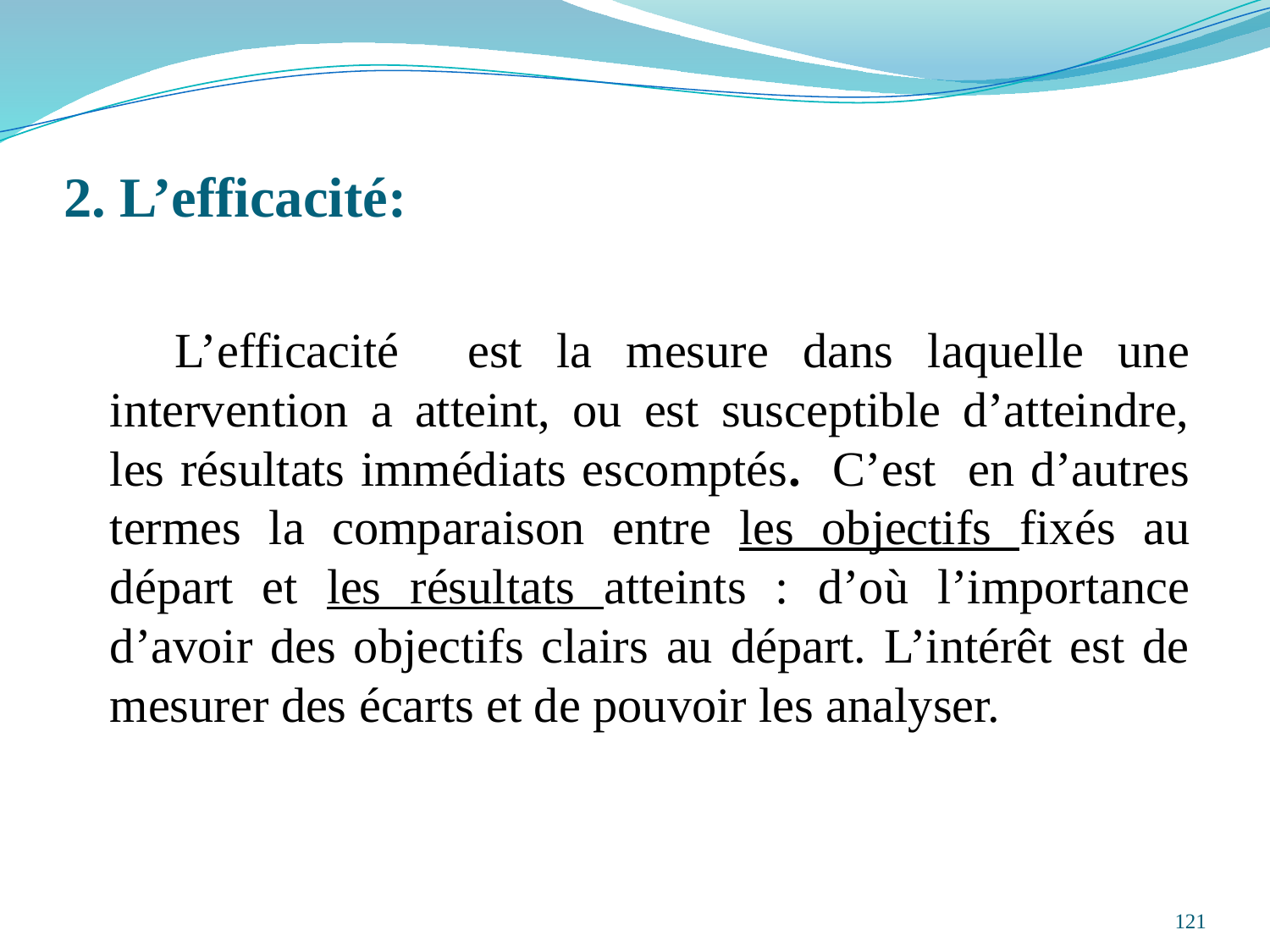

# 2. L’efficacité:
   L’efficacité  est la mesure dans laquelle une intervention a atteint, ou est susceptible d’atteindre, les résultats immédiats escomptés.  C’est  en d’autres termes la comparaison entre les objectifs fixés au départ et les résultats atteints : d’où l’importance d’avoir des objectifs clairs au départ. L’intérêt est de mesurer des écarts et de pouvoir les analyser.
121